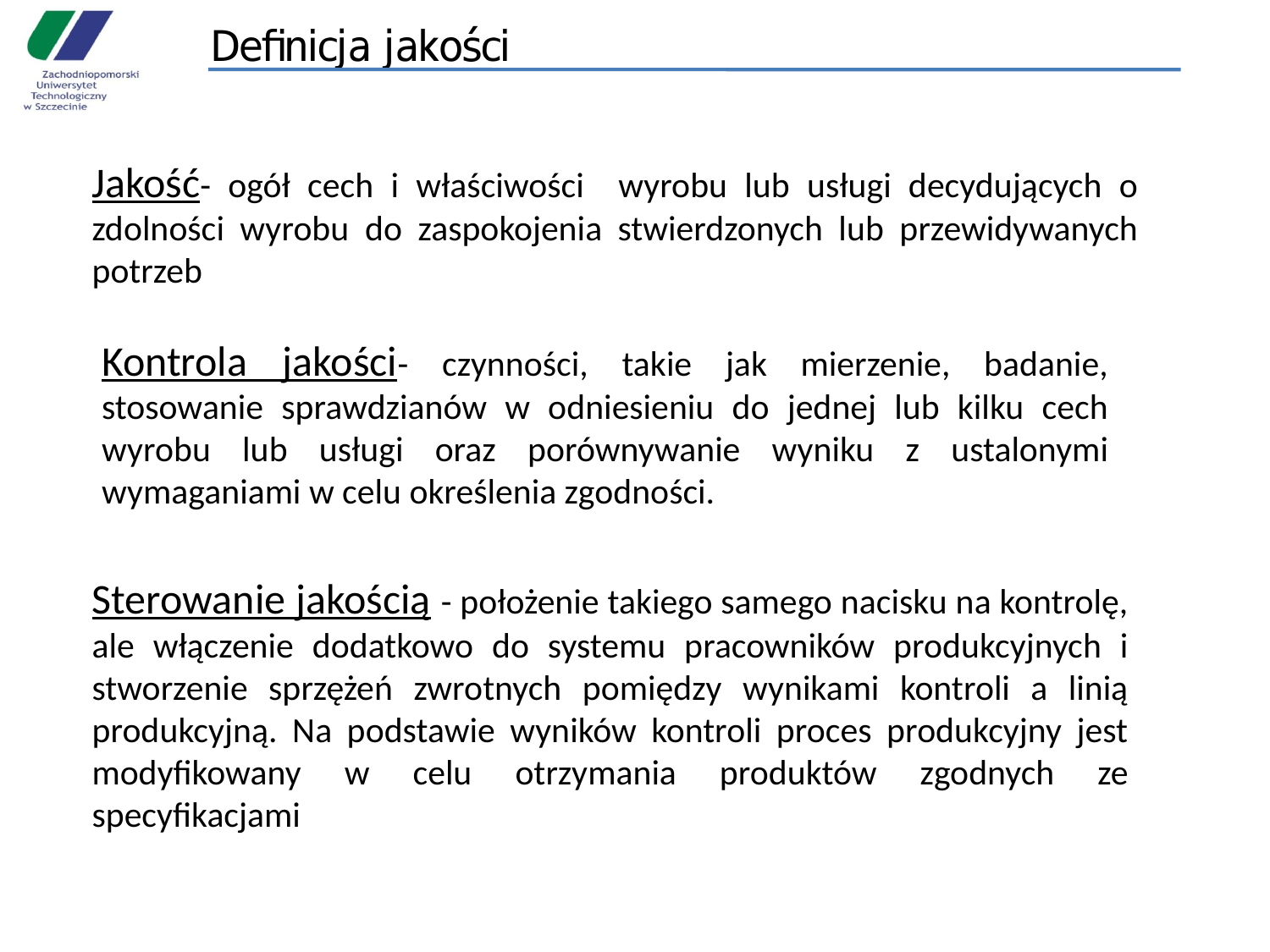

# Definicja jakości
Jakość- ogół cech i właściwości  wyrobu lub usługi decydujących o zdolności wyrobu do zaspokojenia stwierdzonych lub przewidywanych potrzeb
Kontrola jakości- czynności, takie jak mierzenie, badanie, stosowanie sprawdzianów w odniesieniu do jednej lub kilku cech wyrobu lub usługi oraz porównywanie wyniku z ustalonymi wymaganiami w celu określenia zgodności.
Sterowanie jakością - położenie takiego samego nacisku na kontrolę, ale włączenie dodatkowo do systemu pracowników produkcyjnych i stworzenie sprzężeń zwrotnych pomiędzy wynikami kontroli a linią produkcyjną. Na podstawie wyników kontroli proces produkcyjny jest modyfikowany w celu otrzymania produktów zgodnych ze specyfikacjami